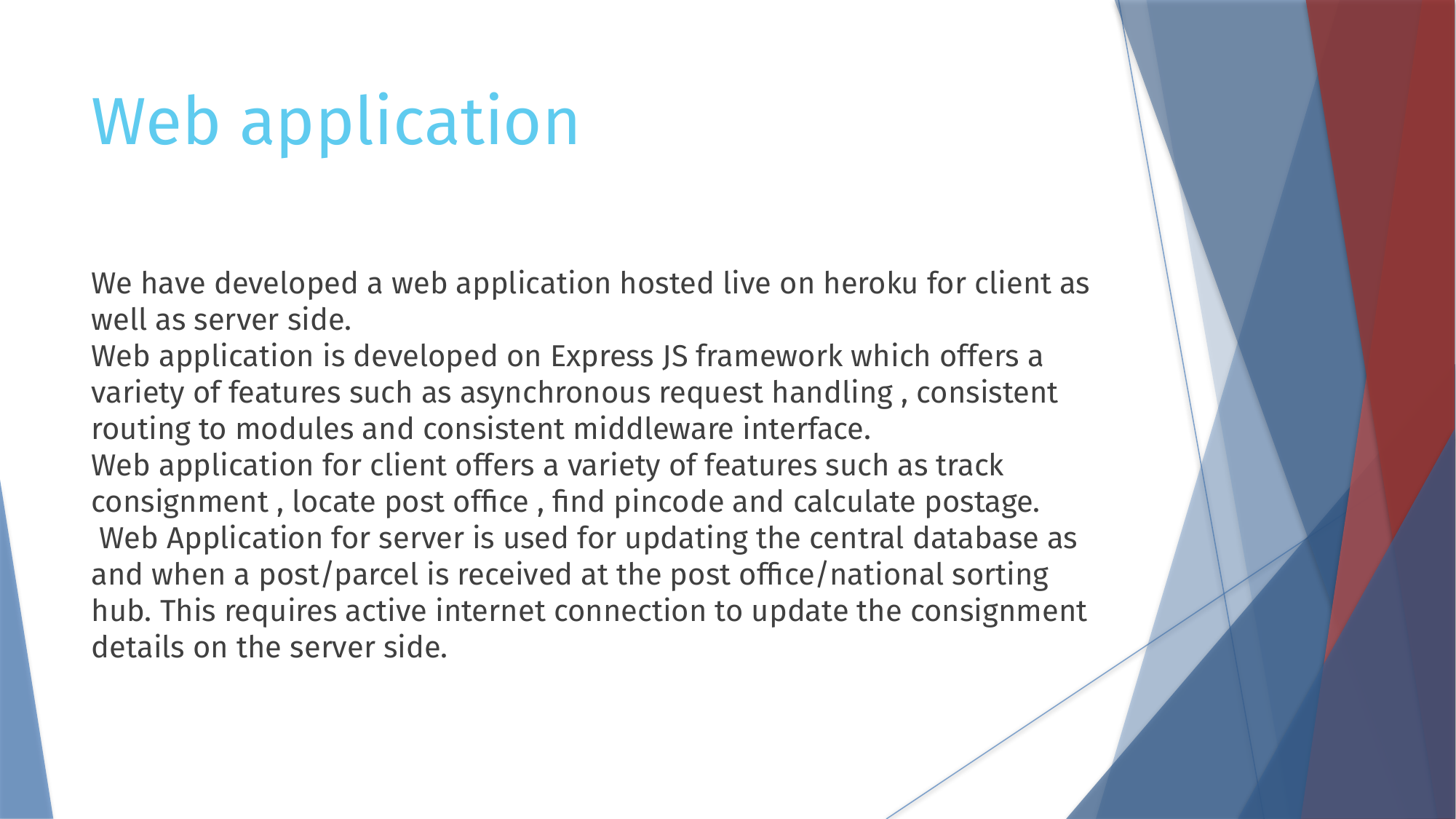

Web application
We have developed a web application hosted live on heroku for client as well as server side.
Web application is developed on Express JS framework which offers a variety of features such as asynchronous request handling , consistent routing to modules and consistent middleware interface.
Web application for client offers a variety of features such as track consignment , locate post office , find pincode and calculate postage.
 Web Application for server is used for updating the central database as and when a post/parcel is received at the post office/national sorting hub. This requires active internet connection to update the consignment details on the server side.